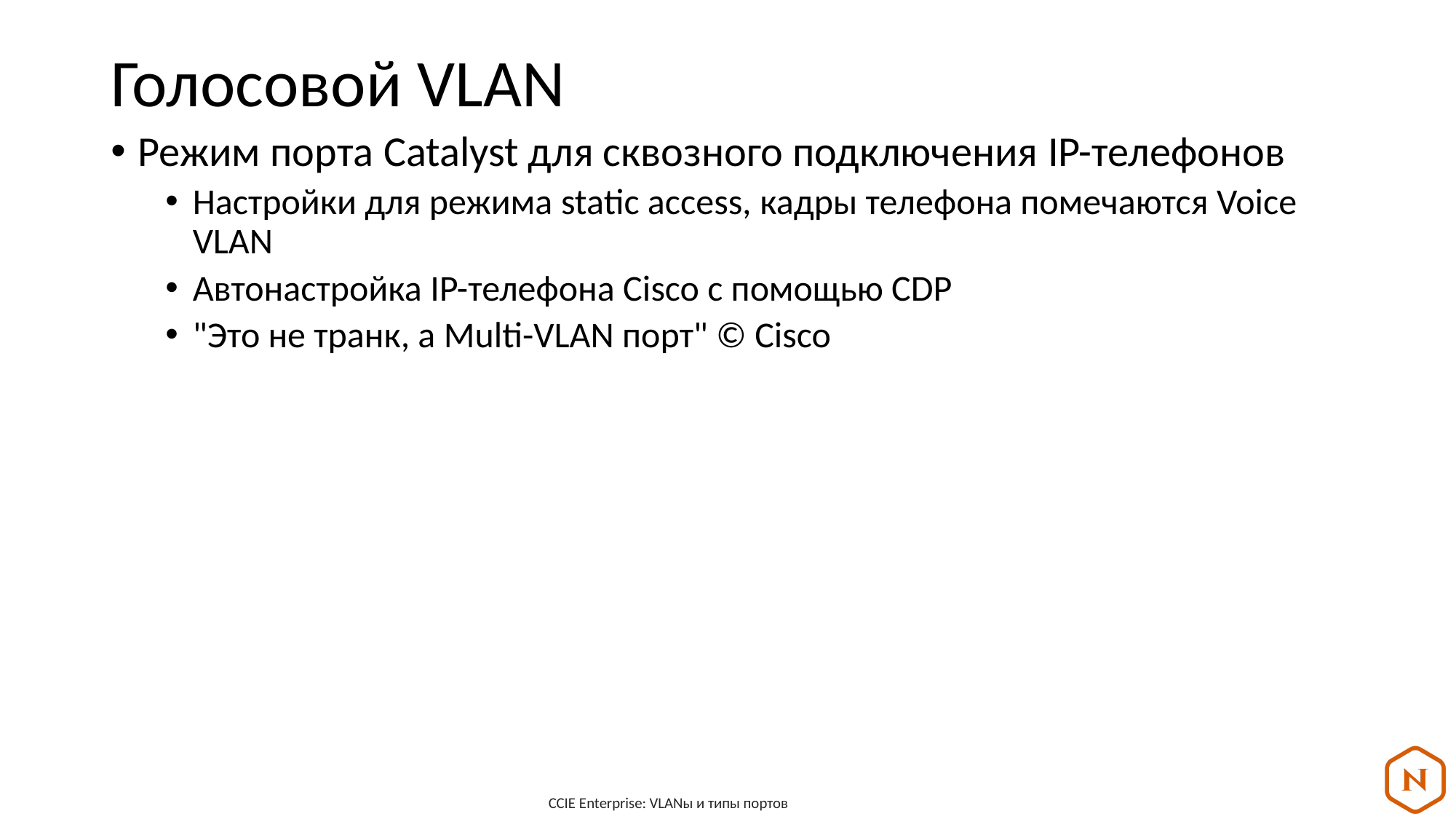

# Голосовой VLAN
Режим порта Catalyst для сквозного подключения IP-телефонов
Настройки для режима static access, кадры телефона помечаются Voice VLAN
Автонастройка IP-телефона Cisco с помощью CDP
"Это не транк, а Multi-VLAN порт" © Cisco

CCIE Enterprise: VLANы и типы портов